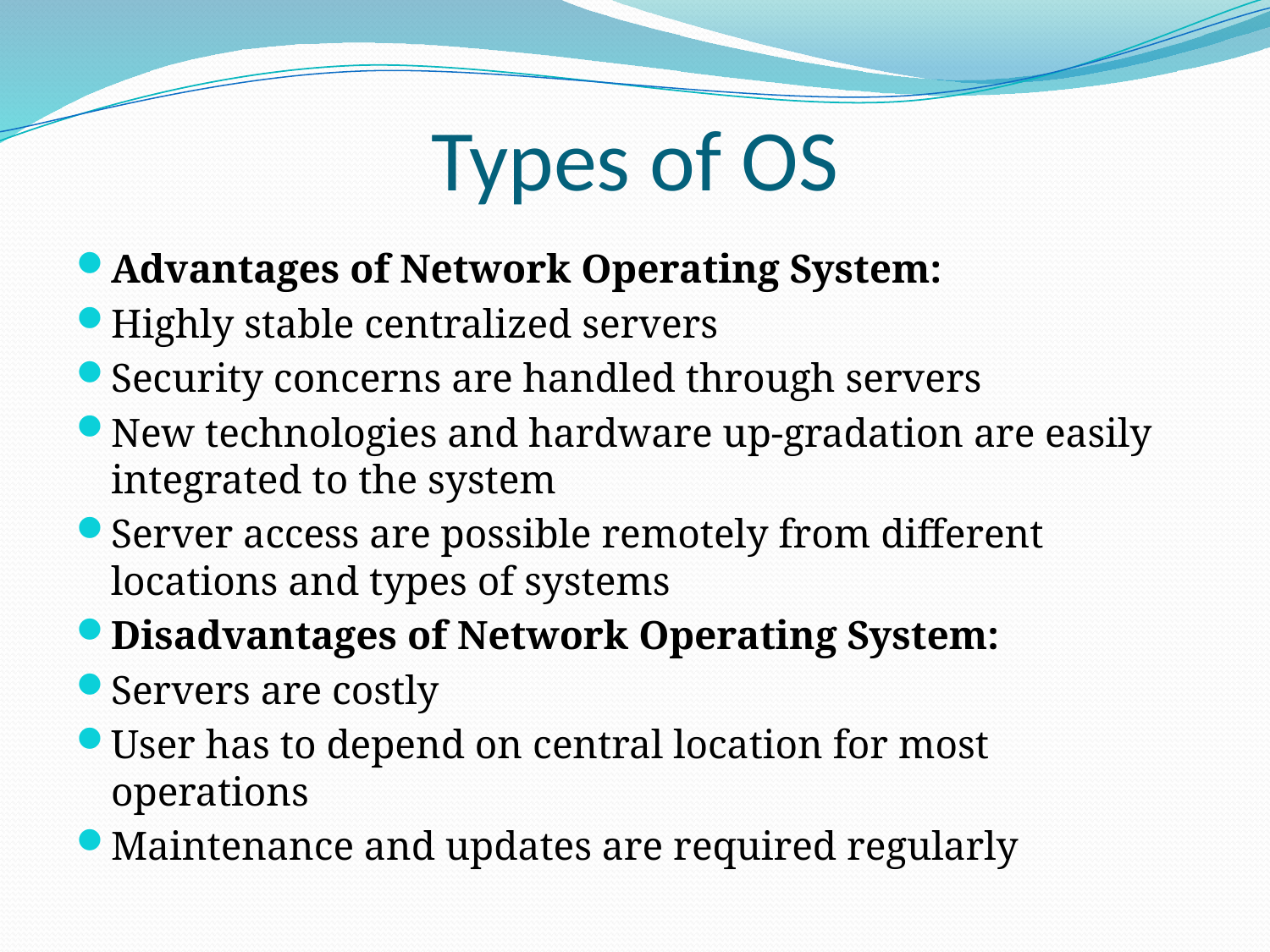

# Types of OS
Advantages of Network Operating System:
Highly stable centralized servers
Security concerns are handled through servers
New technologies and hardware up-gradation are easily integrated to the system
Server access are possible remotely from different locations and types of systems
Disadvantages of Network Operating System:
Servers are costly
User has to depend on central location for most operations
Maintenance and updates are required regularly